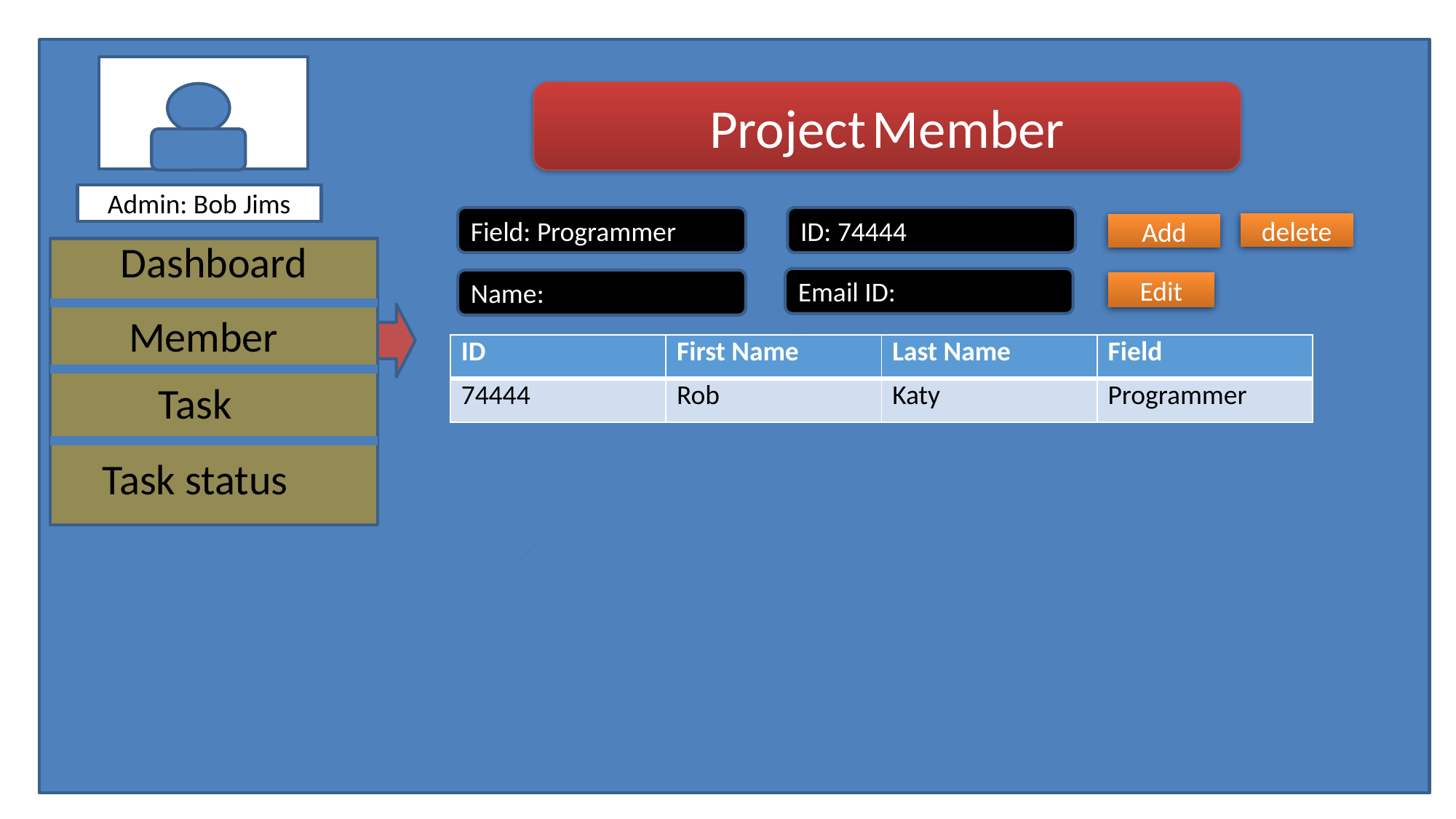

Project Member

Admin: Bob Jims
Field: Programmer
ID: 74444
delete
Add
Dashboard

Email ID:
Name:
Edit

Member

| ID | First Name | Last Name | Field |
| --- | --- | --- | --- |
| 74444 | Rob | Katy | Programmer |

Task

Task status